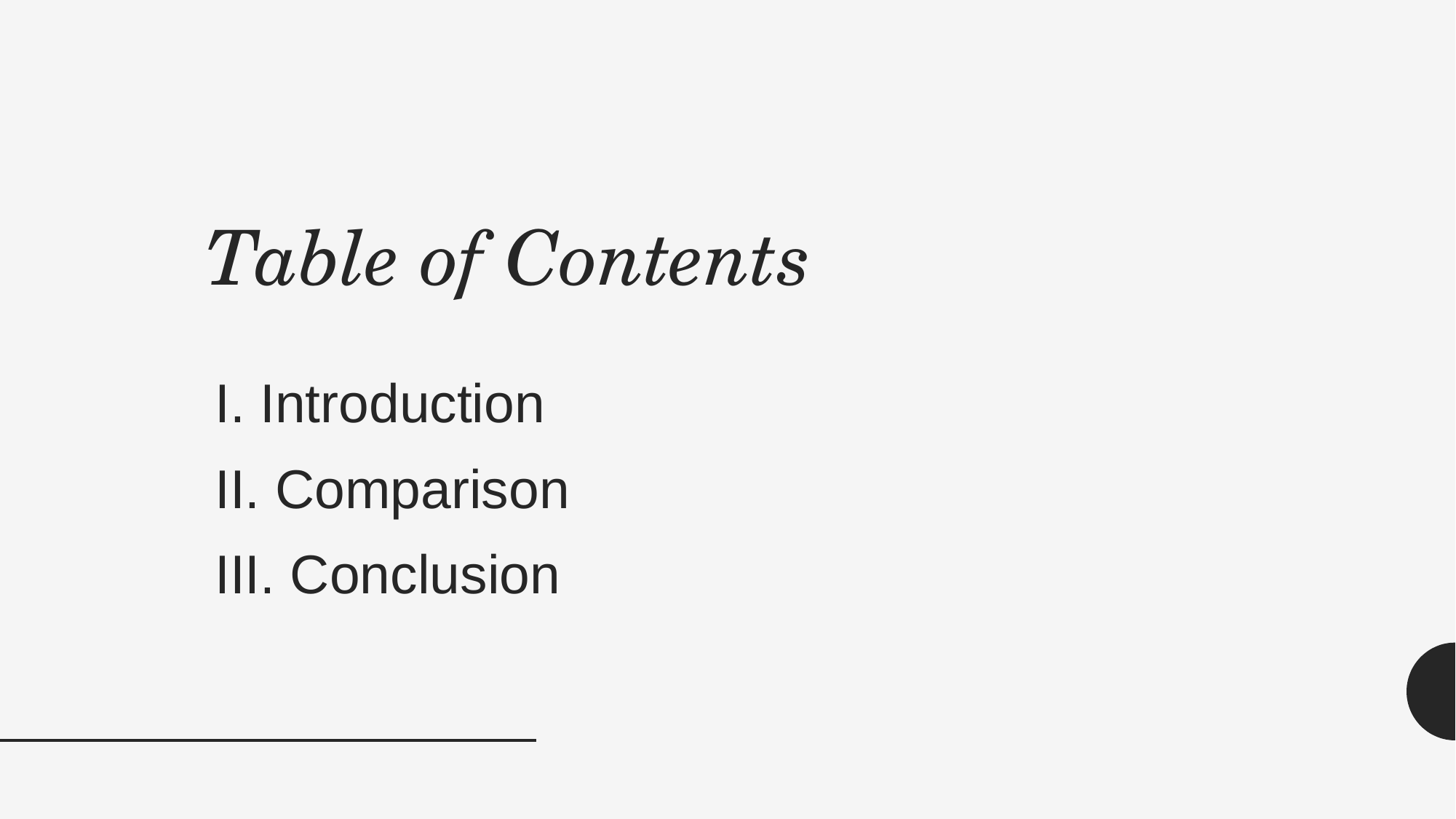

# Table of Contents
I. Introduction
II. Comparison
III. Conclusion